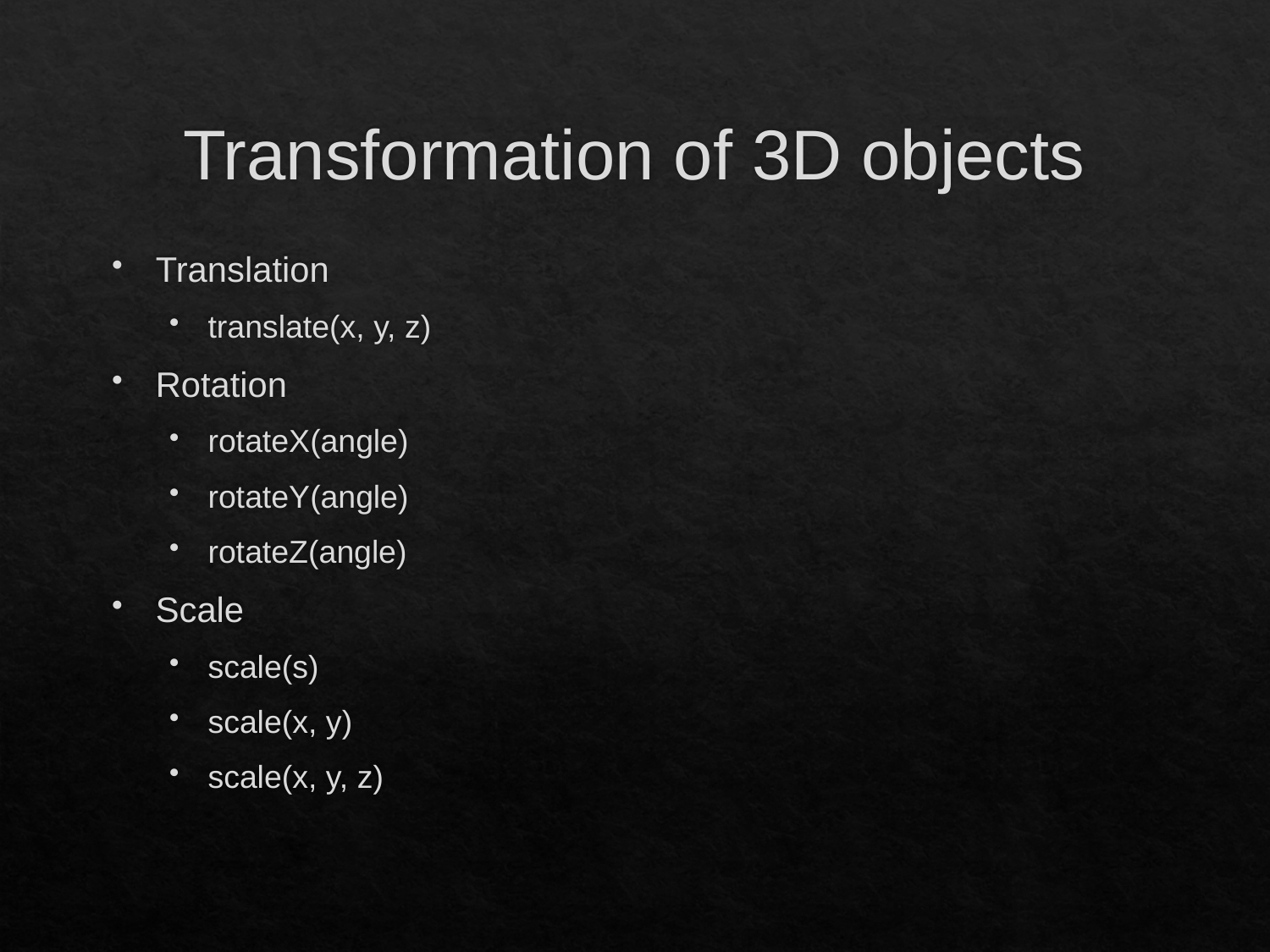

# Transformation of 3D objects
Translation
translate(x, y, z)
Rotation
rotateX(angle)
rotateY(angle)
rotateZ(angle)
Scale
scale(s)
scale(x, y)
scale(x, y, z)